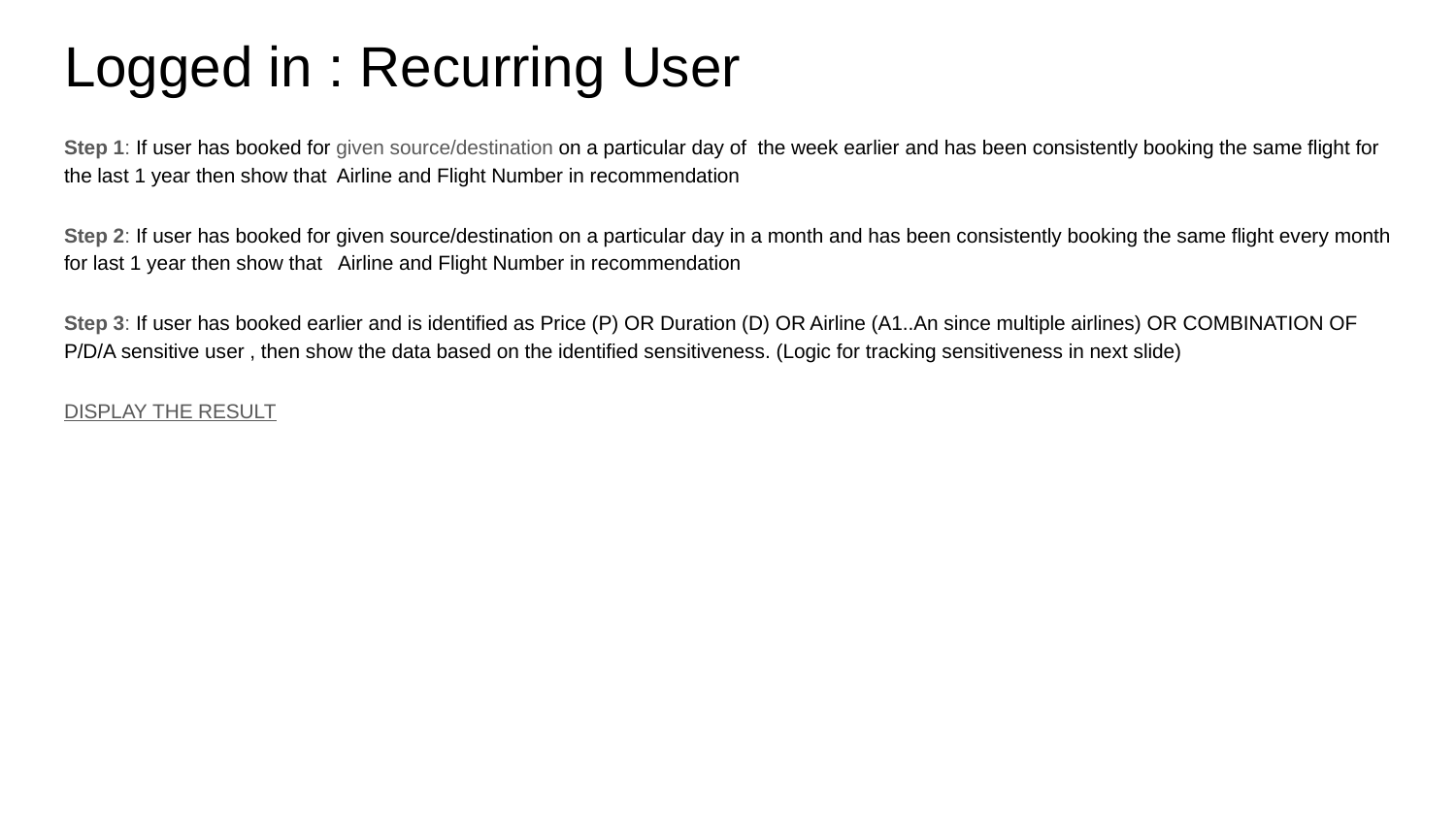

# Logged in : Recurring User
Step 1: If user has booked for given source/destination on a particular day of  the week earlier and has been consistently booking the same flight for the last 1 year then show that  Airline and Flight Number in recommendation
Step 2: If user has booked for given source/destination on a particular day in a month and has been consistently booking the same flight every month for last 1 year then show that   Airline and Flight Number in recommendation
Step 3: If user has booked earlier and is identified as Price (P) OR Duration (D) OR Airline (A1..An since multiple airlines) OR COMBINATION OF P/D/A sensitive user , then show the data based on the identified sensitiveness. (Logic for tracking sensitiveness in next slide)
DISPLAY THE RESULT